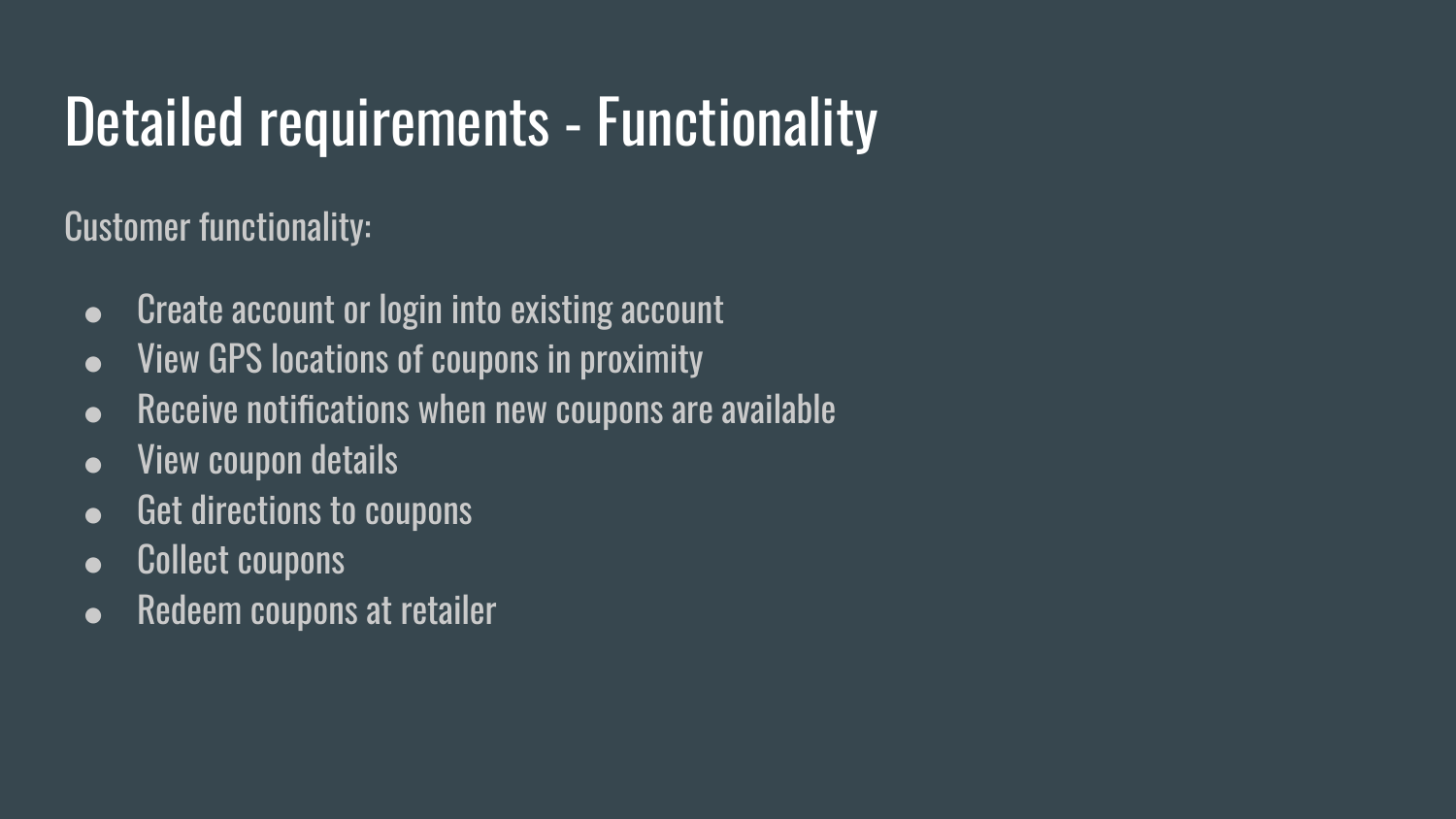

# Detailed requirements - Functionality
Customer functionality:
Create account or login into existing account
View GPS locations of coupons in proximity
Receive notifications when new coupons are available
View coupon details
Get directions to coupons
Collect coupons
Redeem coupons at retailer